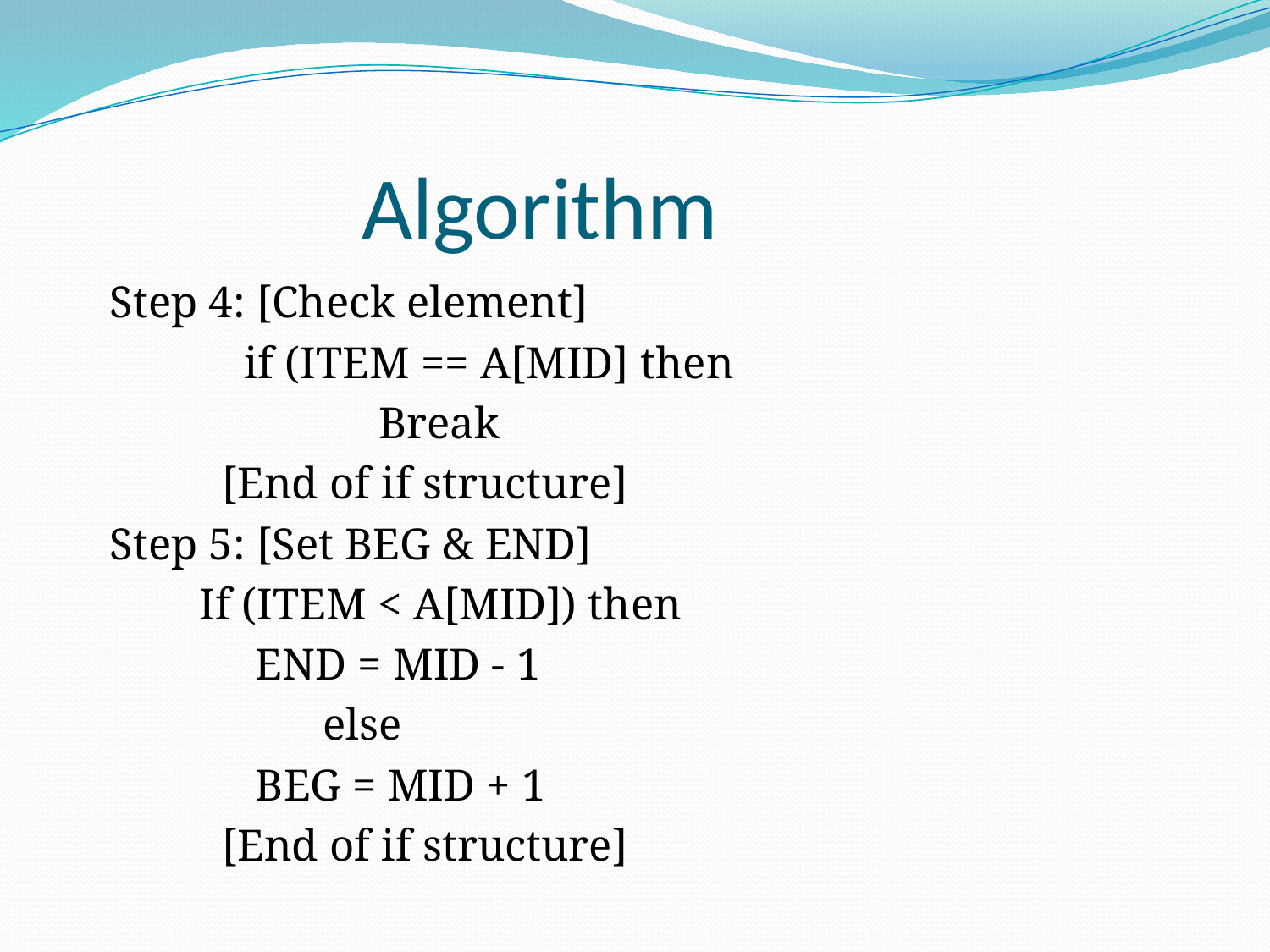

# Algorithm
   Step 4: [Check element]
               if (ITEM == A[MID] then
                           Break
             [End of if structure]
   Step 5: [Set BEG & END]
           If (ITEM < A[MID]) then
                END = MID - 1
                      else
                BEG = MID + 1
             [End of if structure]